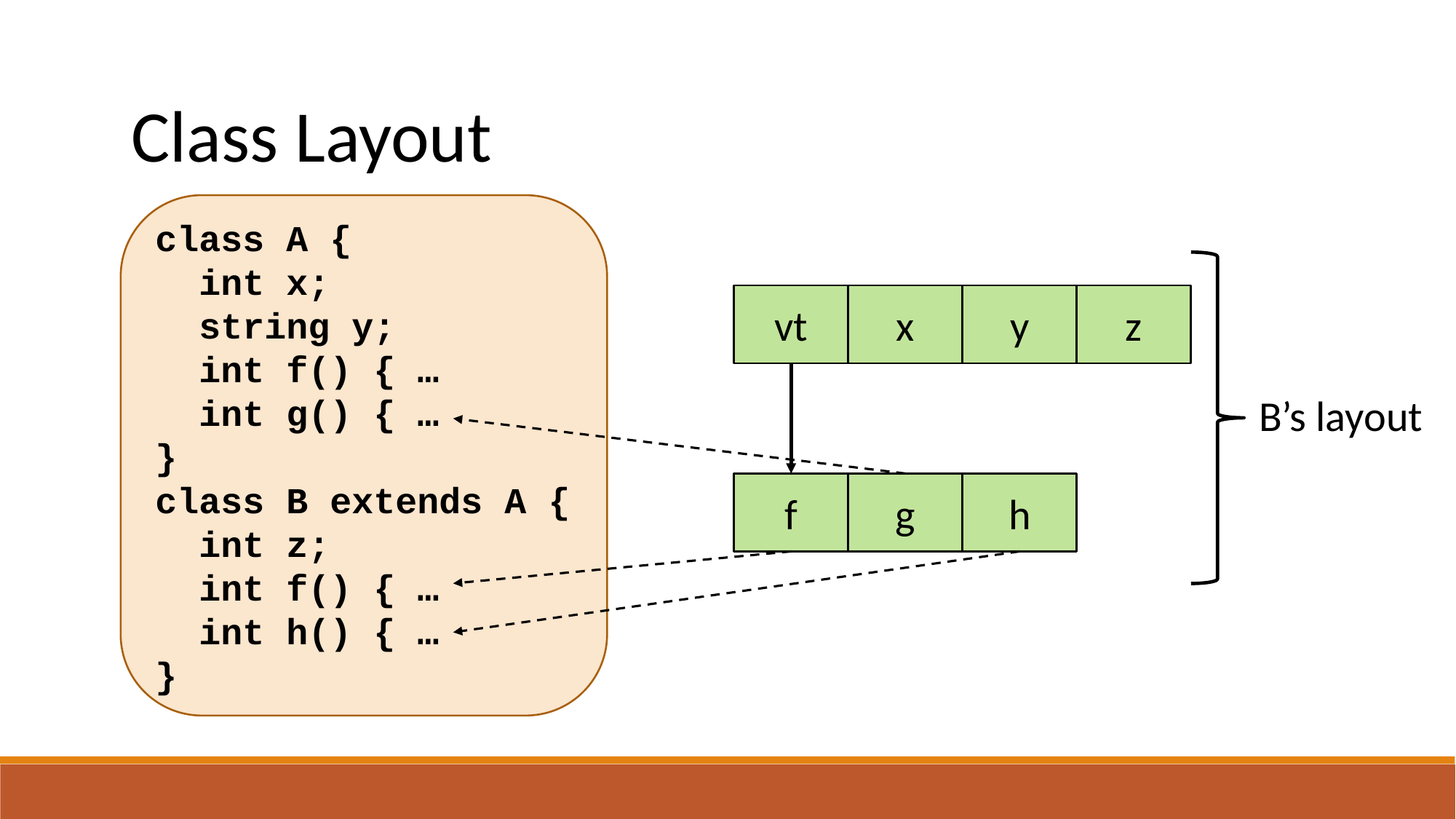

Class Layout
class A {
  int x;
  string y;
  int f() { …
  int g() { …
}
class B extends A {
  int z;
  int f() { …
  int h() { …
}

vt
x
y
z
B’s layout
f
g
h